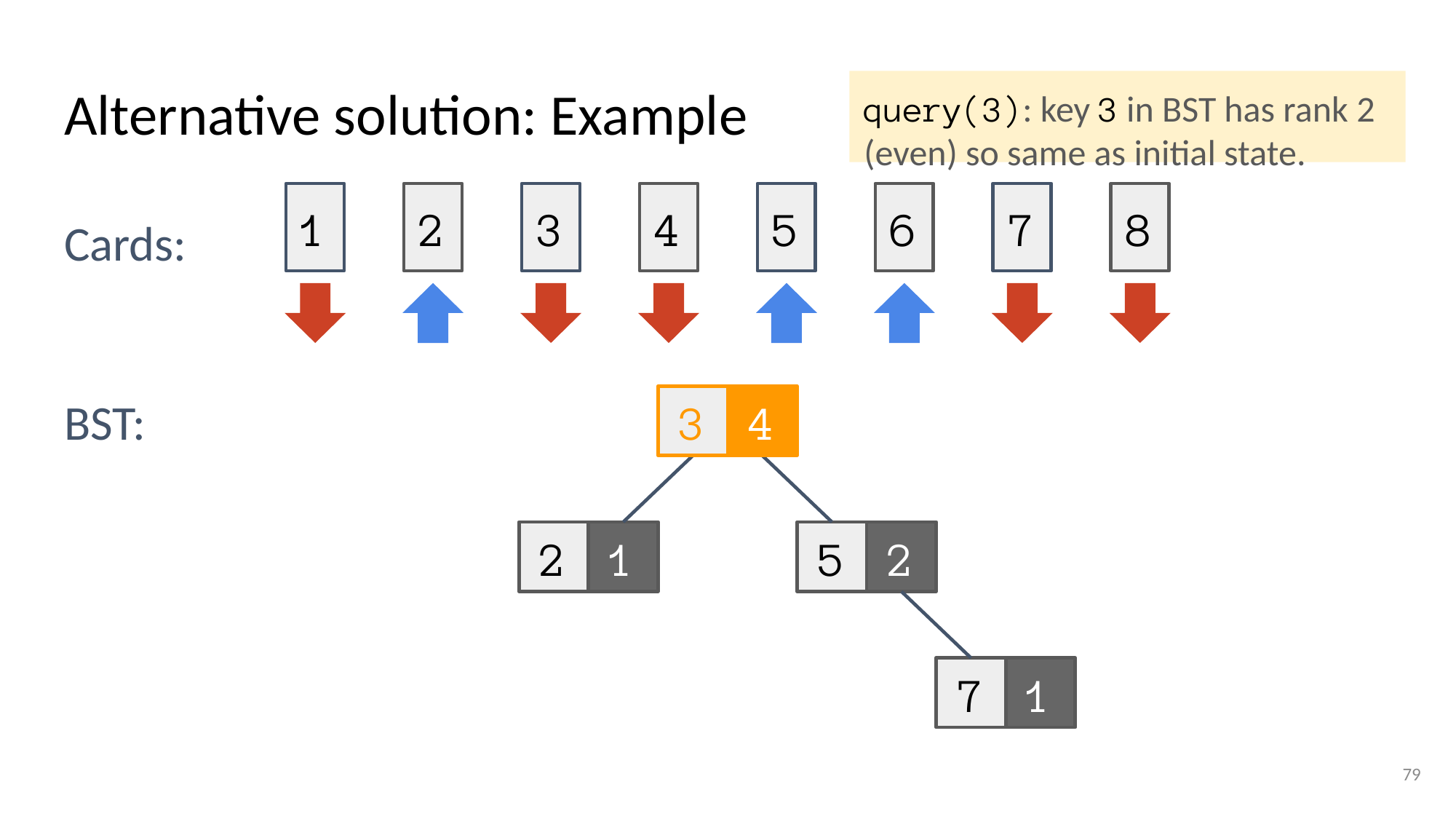

# Alternative solution: Example
query(3): key 3 in BST has rank 2 (even) so same as initial state.
1
2
3
4
5
6
7
8
Cards:

BST:
3
4
2
1
5
2
7
1
79